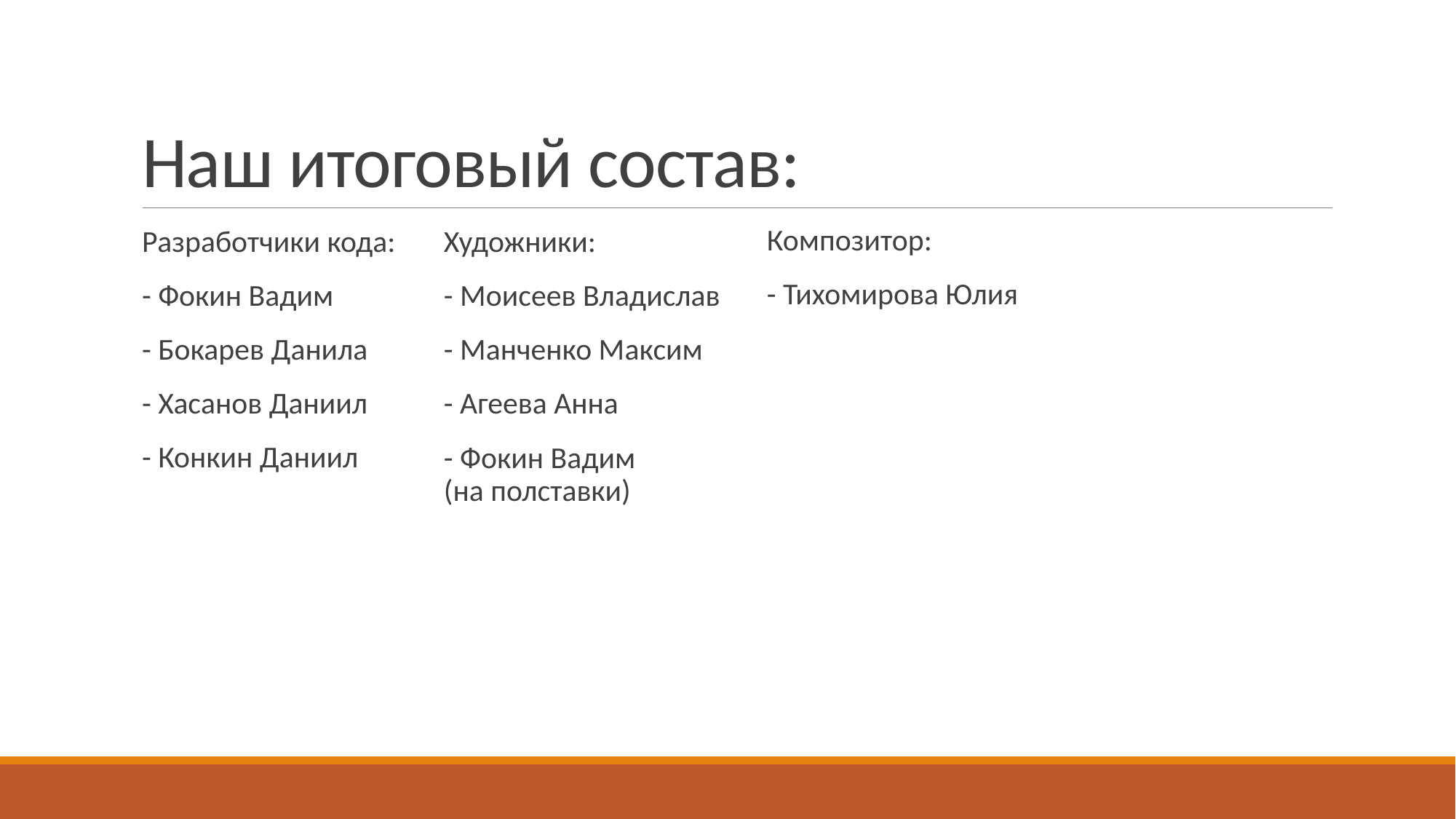

# Наш итоговый состав:
Композитор:
- Тихомирова Юлия
Разработчики кода:
- Фокин Вадим
- Бокарев Данила
- Хасанов Даниил
- Конкин Даниил

Художники:
- Моисеев Владислав
- Манченко Максим
- Агеева Анна
- Фокин Вадим
(на полставки)